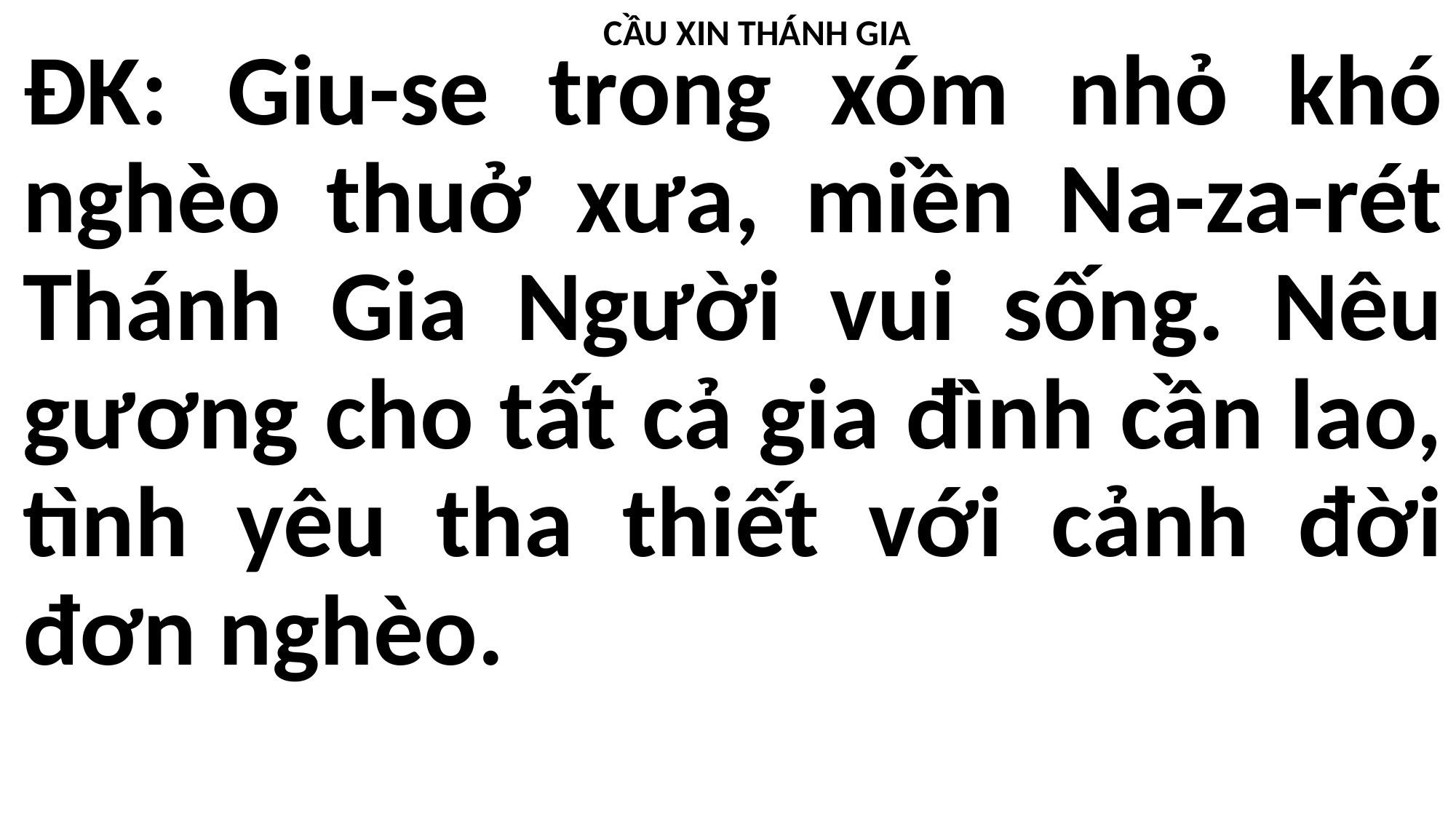

CẦU XIN THÁNH GIA
ĐK: Giu-se trong xóm nhỏ khó nghèo thuở xưa, miền Na-za-rét Thánh Gia Người vui sống. Nêu gương cho tất cả gia đình cần lao, tình yêu tha thiết với cảnh đời đơn nghèo.